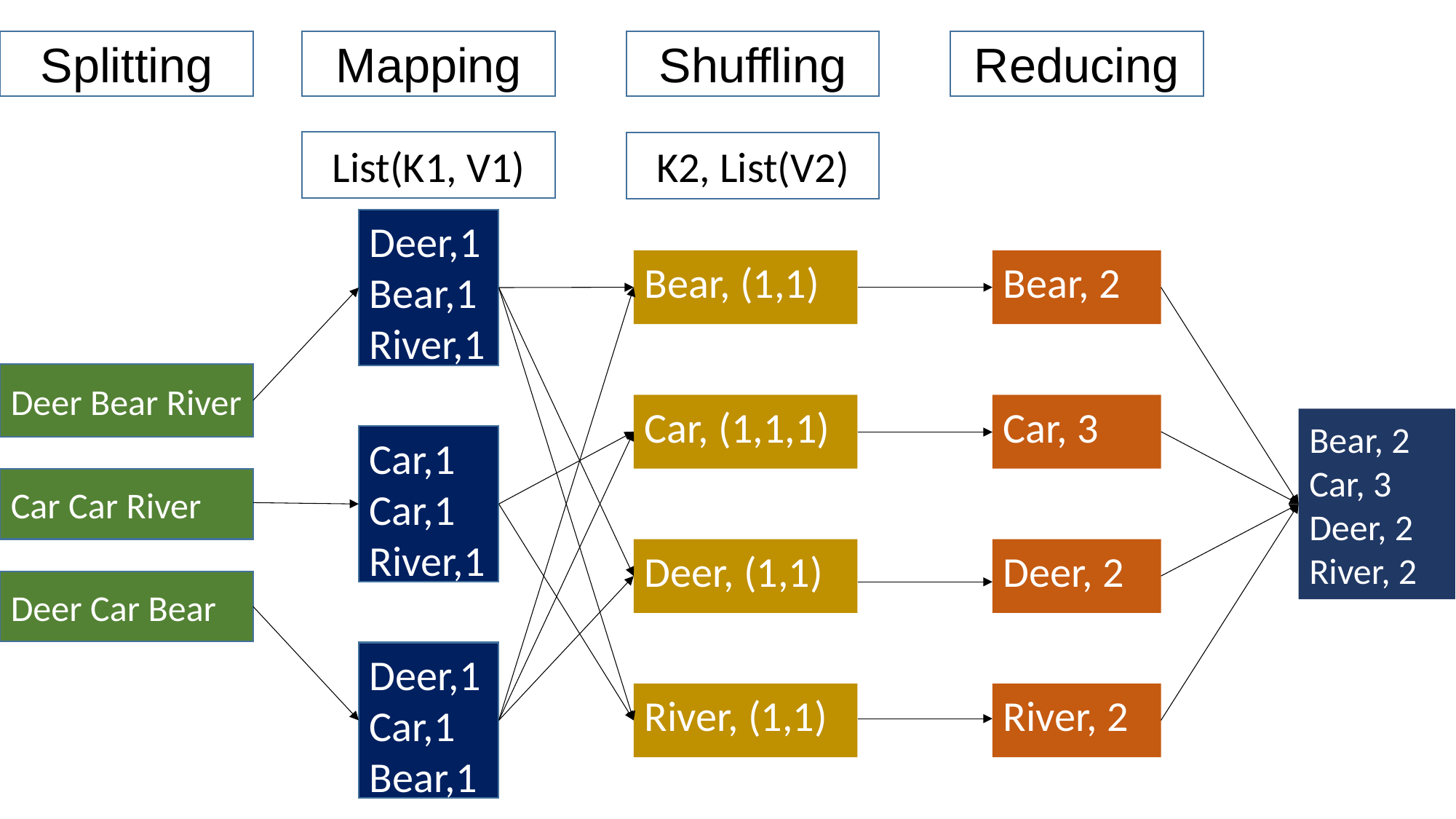

Splitting
Mapping
Shuffling
Reducing
List(K1, V1)
K2, List(V2)
Deer,1
Bear,1
River,1
Bear, (1,1)
Bear, 2
Deer Bear River
Car, (1,1,1)
Car, 3
Bear, 2
Car, 3
Deer, 2
River, 2
Car,1
Car,1
River,1
Car Car River
Deer, 2
Deer, (1,1)
Deer Car Bear
Deer,1
Car,1
Bear,1
River, (1,1)
River, 2